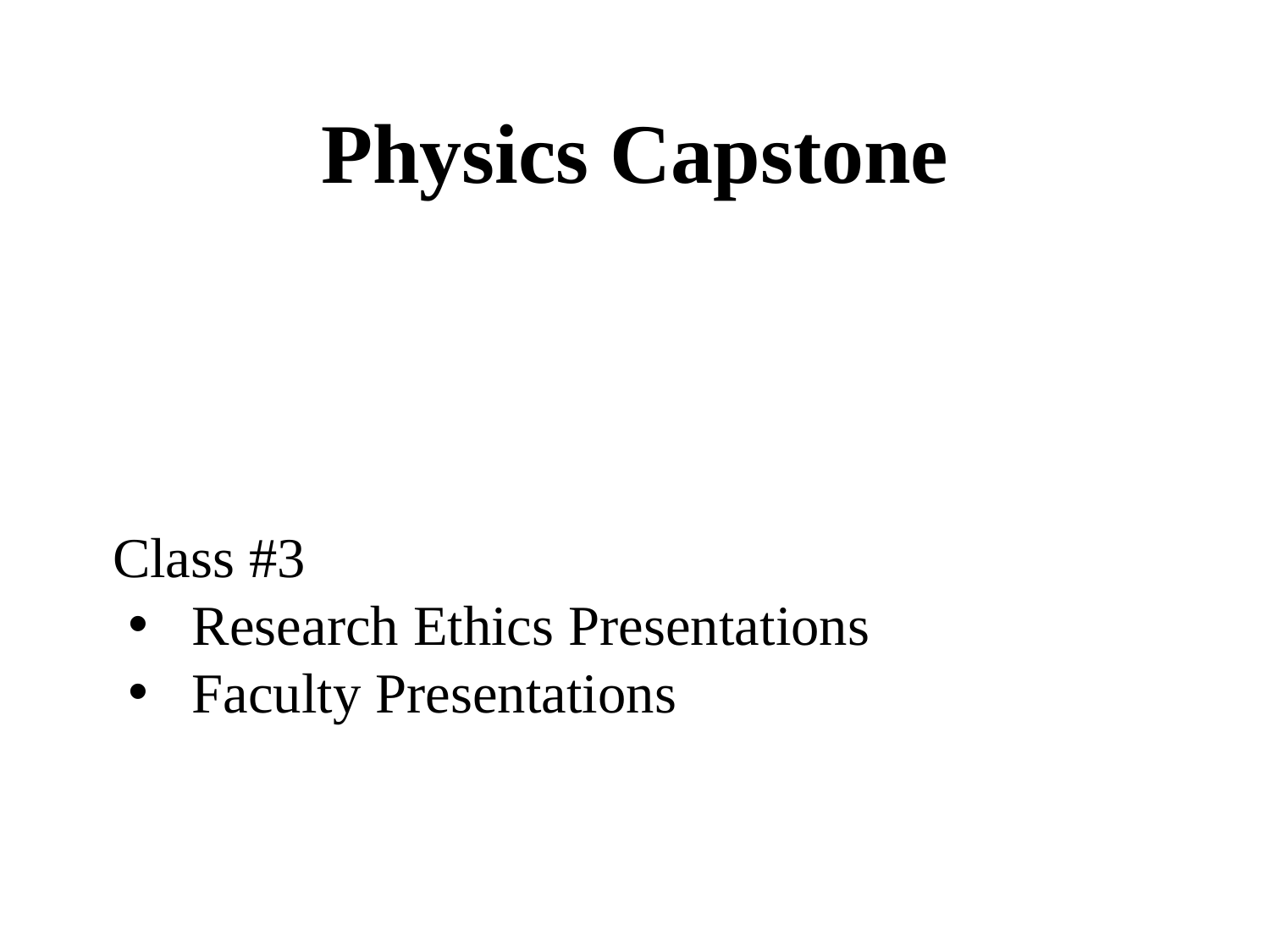

Physics Capstone
Class #3
Research Ethics Presentations
Faculty Presentations